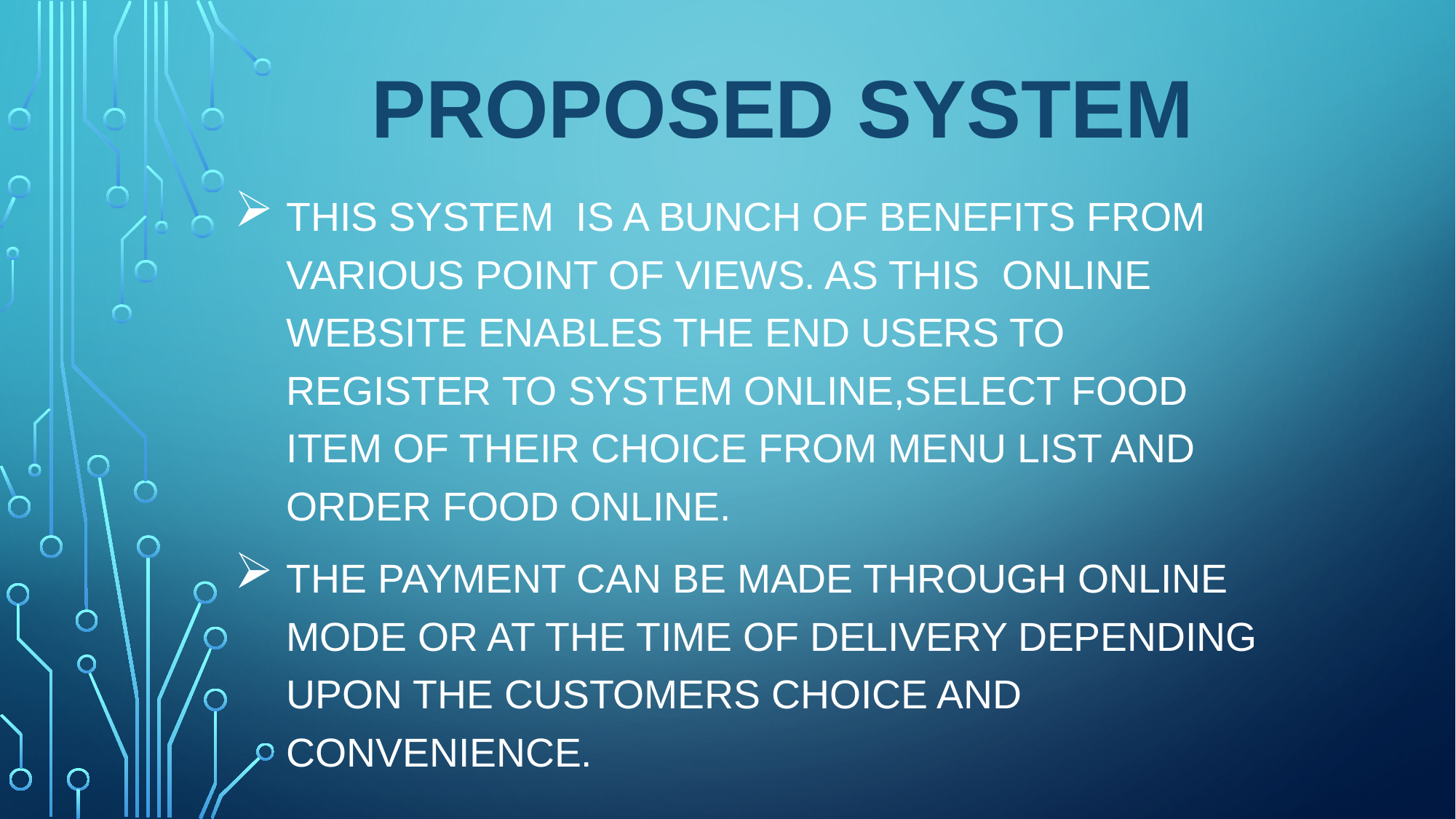

# PROPOSED SYSTEM
THIS SYSTEM  IS A BUNCH OF BENEFITS FROM VARIOUS POINT OF VIEWS. AS THIS  ONLINE WEBSITE ENABLES THE END USERS TO REGISTER TO SYSTEM ONLINE,SELECT FOOD ITEM OF THEIR CHOICE FROM MENU LIST AND ORDER FOOD ONLINE.
THE PAYMENT CAN BE MADE THROUGH ONLINE MODE OR AT THE TIME OF DELIVERY DEPENDING UPON THE CUSTOMERS CHOICE AND CONVENIENCE.